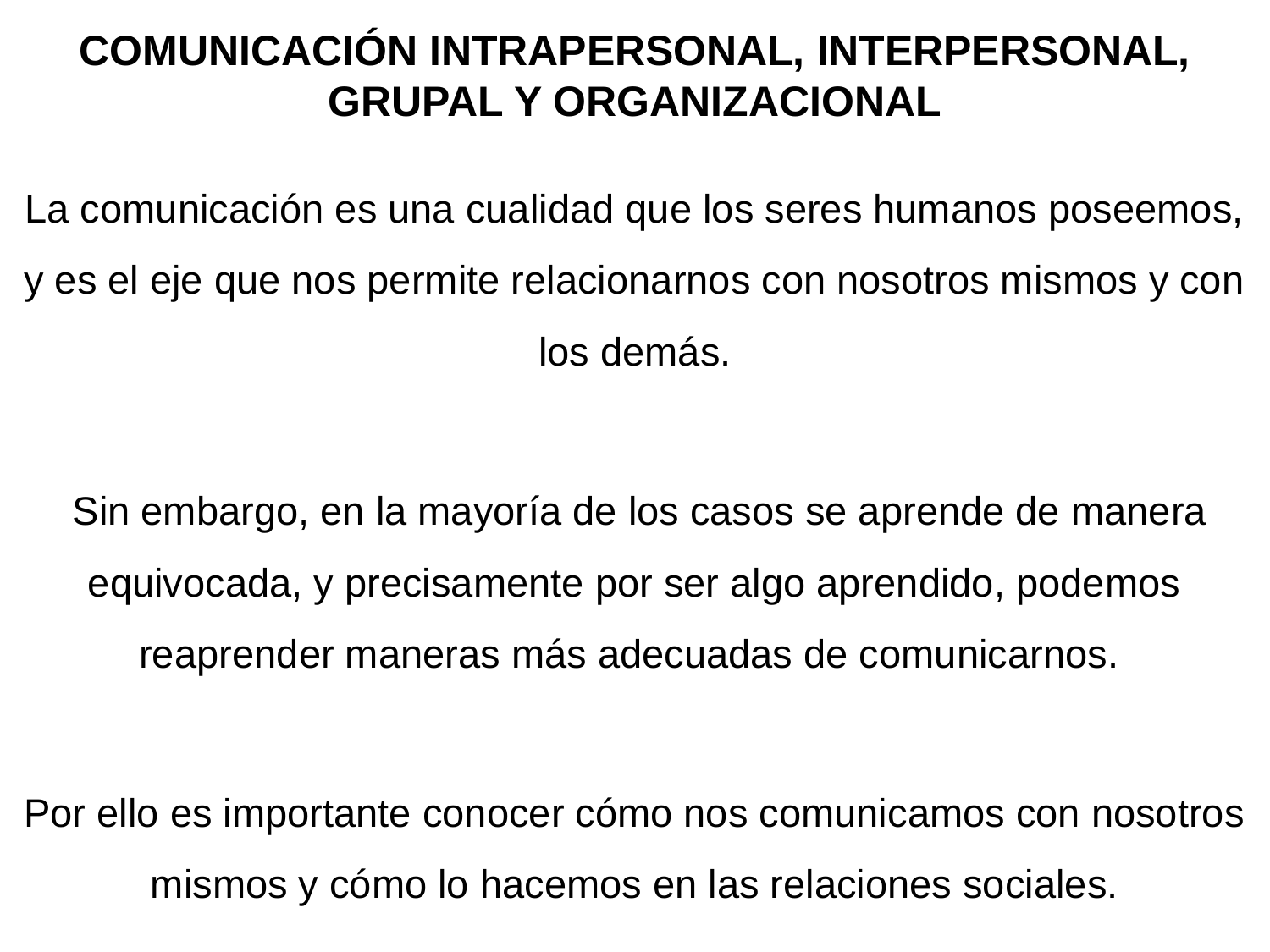

# COMUNICACIÓN INTRAPERSONAL, INTERPERSONAL, GRUPAL Y ORGANIZACIONAL
La comunicación es una cualidad que los seres humanos poseemos, y es el eje que nos permite relacionarnos con nosotros mismos y con los demás.

 Sin embargo, en la mayoría de los casos se aprende de manera equivocada, y precisamente por ser algo aprendido, podemos reaprender maneras más adecuadas de comunicarnos.

Por ello es importante conocer cómo nos comunicamos con nosotros mismos y cómo lo hacemos en las relaciones sociales.